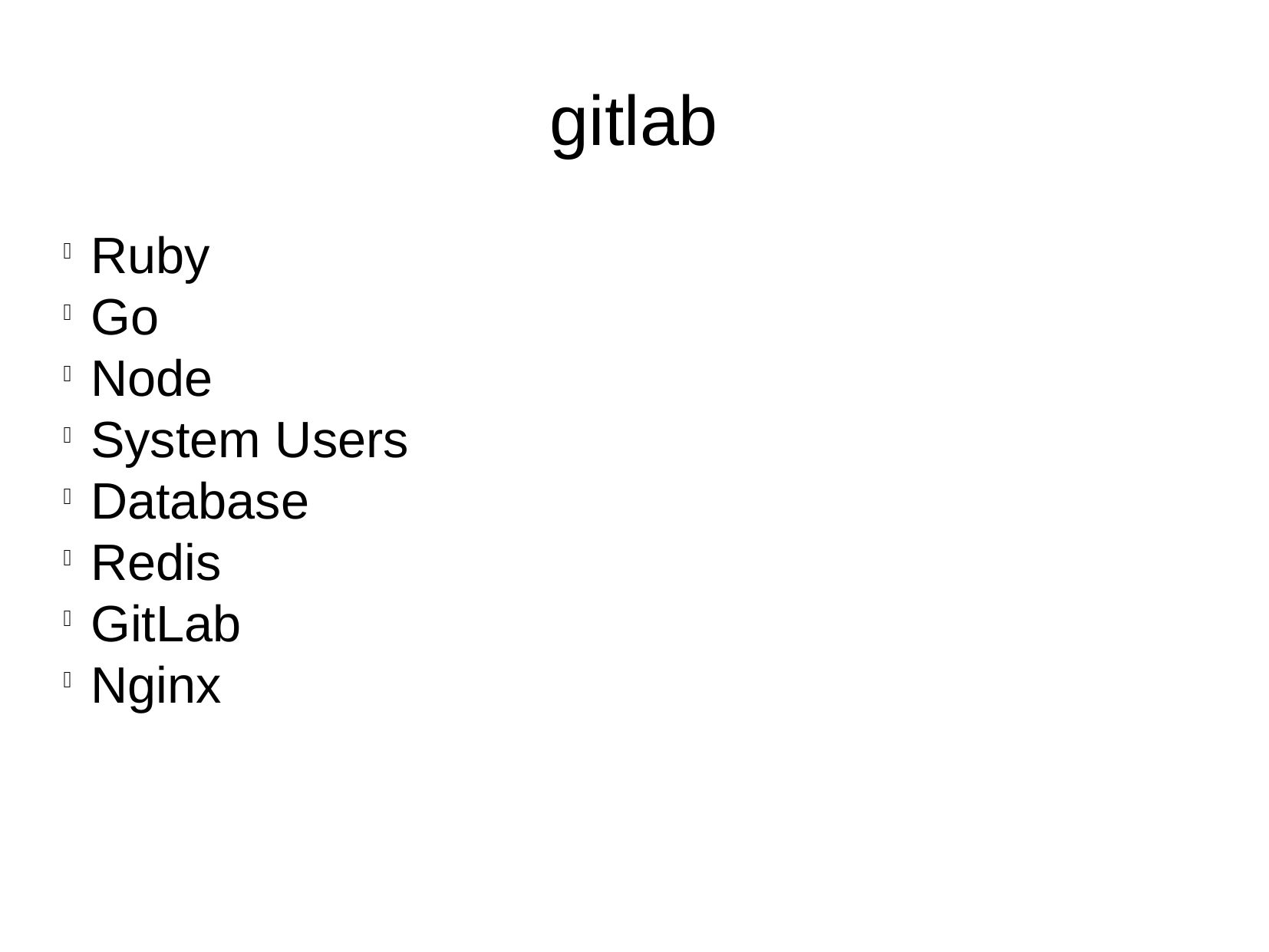

gitlab

Ruby
Go
Node
System Users
Database
Redis
GitLab
Nginx